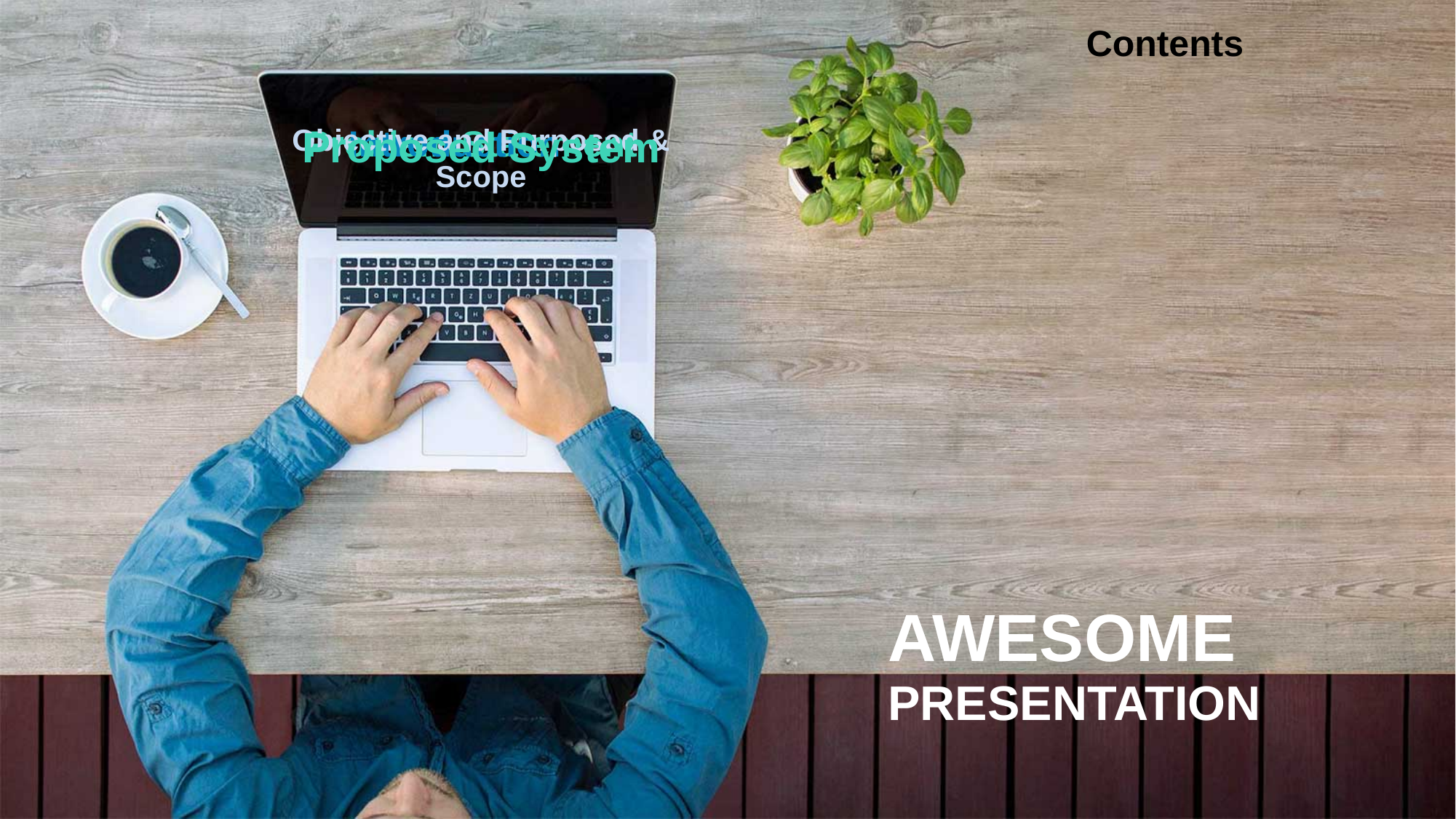

Contents
Proposed System
Objective and Purposed & Scope
Introduction
Problem Statement
AWESOME
PRESENTATION